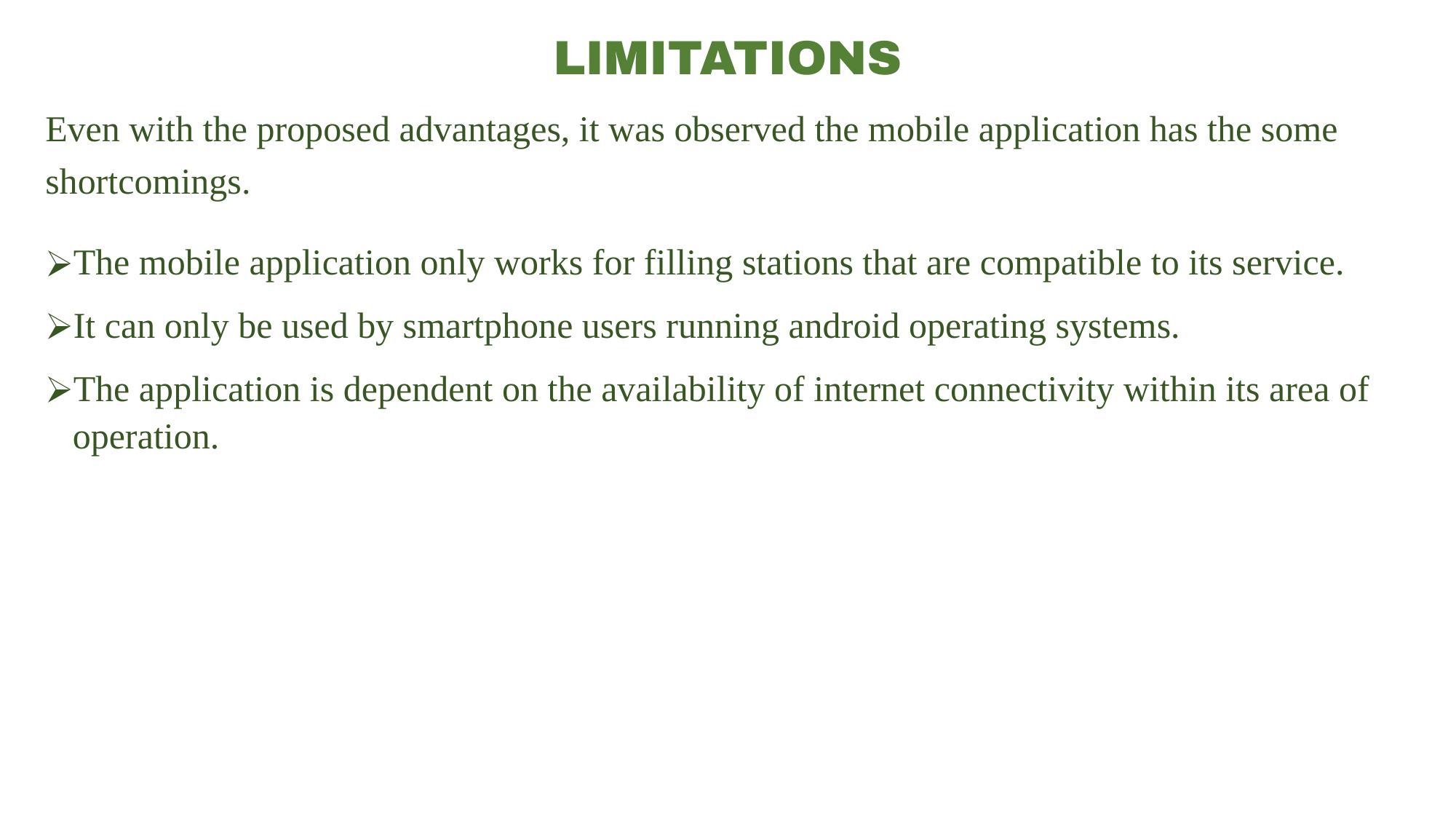

# LIMITATIONS
Even with the proposed advantages, it was observed the mobile application has the some shortcomings.
The mobile application only works for filling stations that are compatible to its service.
It can only be used by smartphone users running android operating systems.
The application is dependent on the availability of internet connectivity within its area of operation.